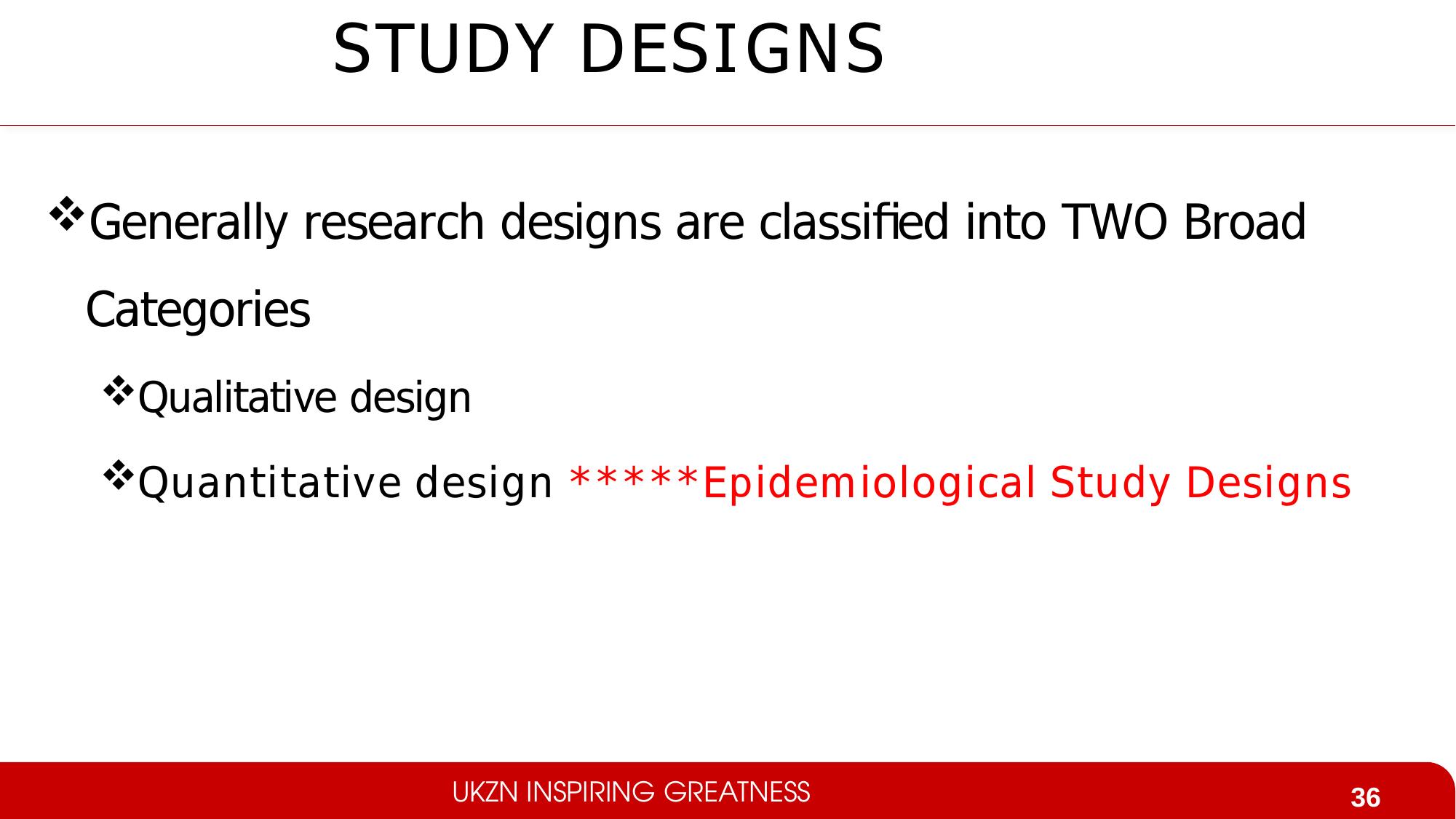

STUDY DESIGNS
Generally research designs are classified into TWO Broad Categories
Qualitative design
Quantitative design *****Epidemiological Study Designs
36